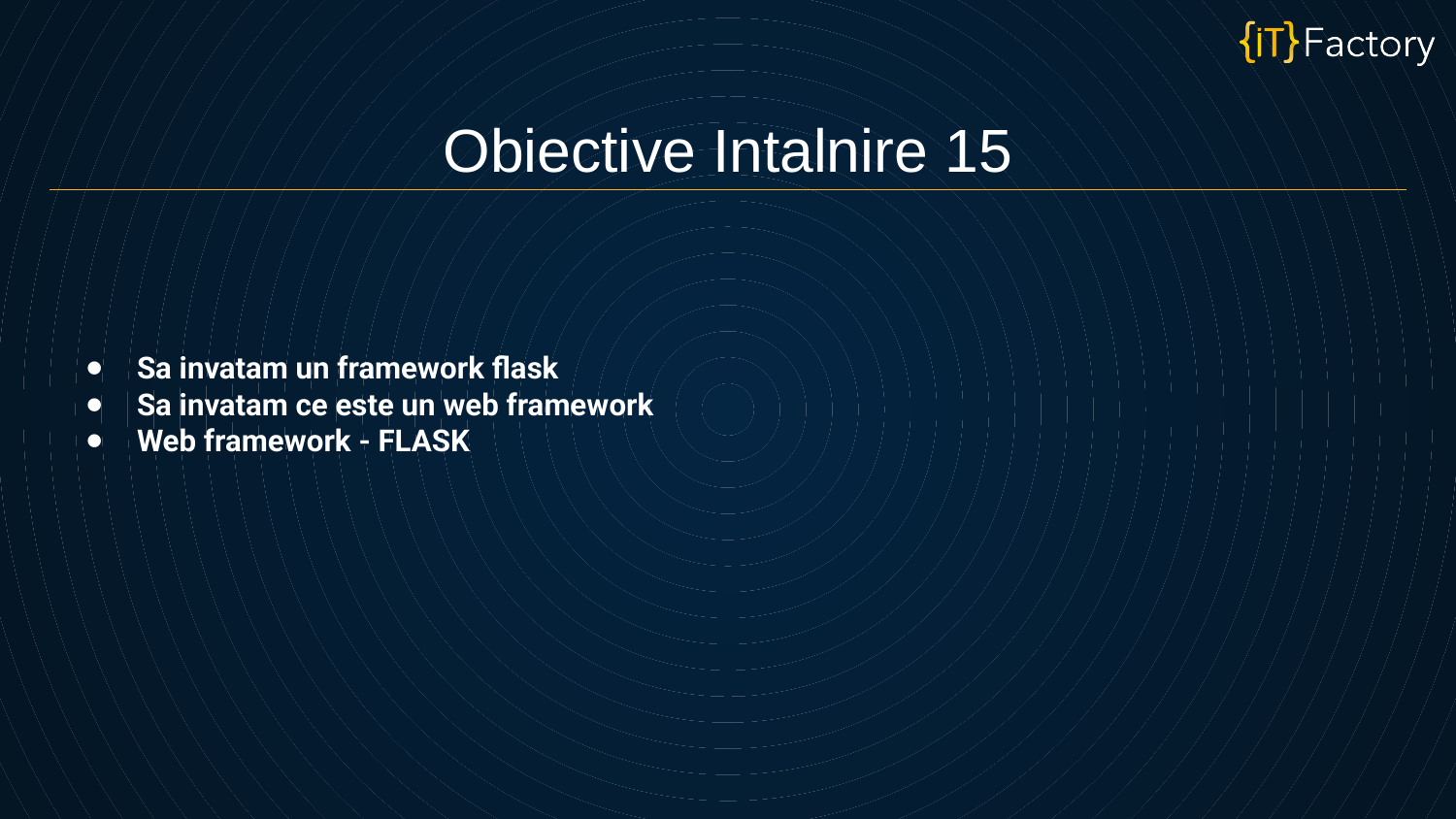

Obiective Intalnire 15

Sa invatam un framework flask
Sa invatam ce este un web framework
Web framework - FLASK